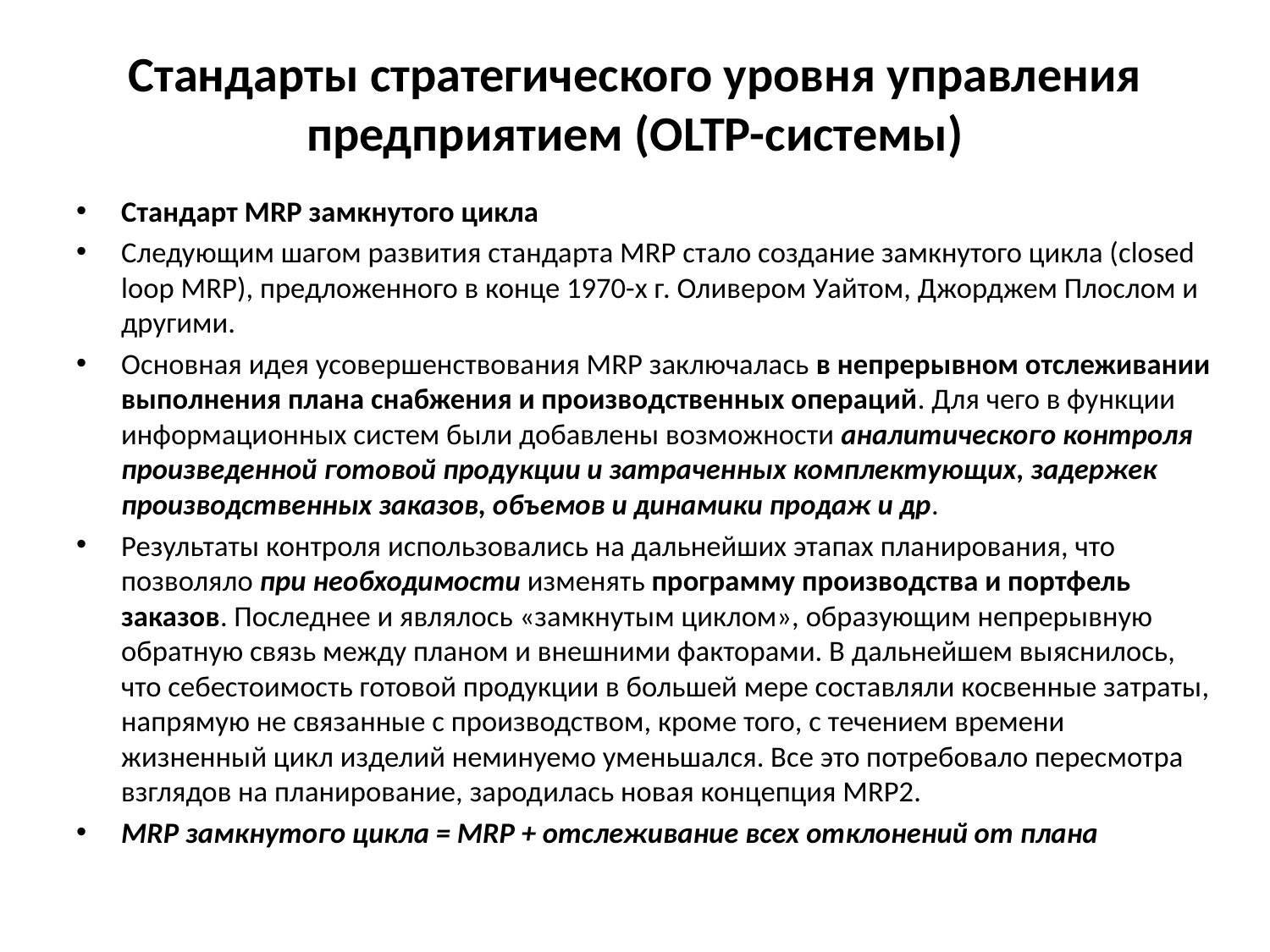

# Стандарты стратегического уровня управления предприятием (OLTP-системы)
Стандарт MRP замкнутого цикла
Следующим шагом развития стандарта MRP стало создание замкнутого цикла (closed loop MRP), предложенного в конце 1970-х г. Оливером Уайтом, Джорджем Плослом и другими.
Основная идея усовершенствования MRP заключалась в непрерывном отслеживании выполнения плана снабжения и производственных операций. Для чего в функции информационных систем были добавлены возможности аналитического контроля произведенной готовой продукции и затраченных комплектующих, задержек производственных заказов, объемов и динамики продаж и др.
Результаты контроля использовались на дальнейших этапах планирования, что позволяло при необходимости изменять программу производства и портфель заказов. Последнее и являлось «замкнутым циклом», образующим непрерывную обратную связь между планом и внешними факторами. В дальнейшем выяснилось, что себестоимость готовой продукции в большей мере составляли косвенные затраты, напрямую не связанные с производством, кроме того, с течением времени жизненный цикл изделий неминуемо уменьшался. Все это потребовало пересмотра взглядов на планирование, зародилась новая концепция MRP2.
MRP замкнутого цикла = MRP + отслеживание всех отклонений от плана